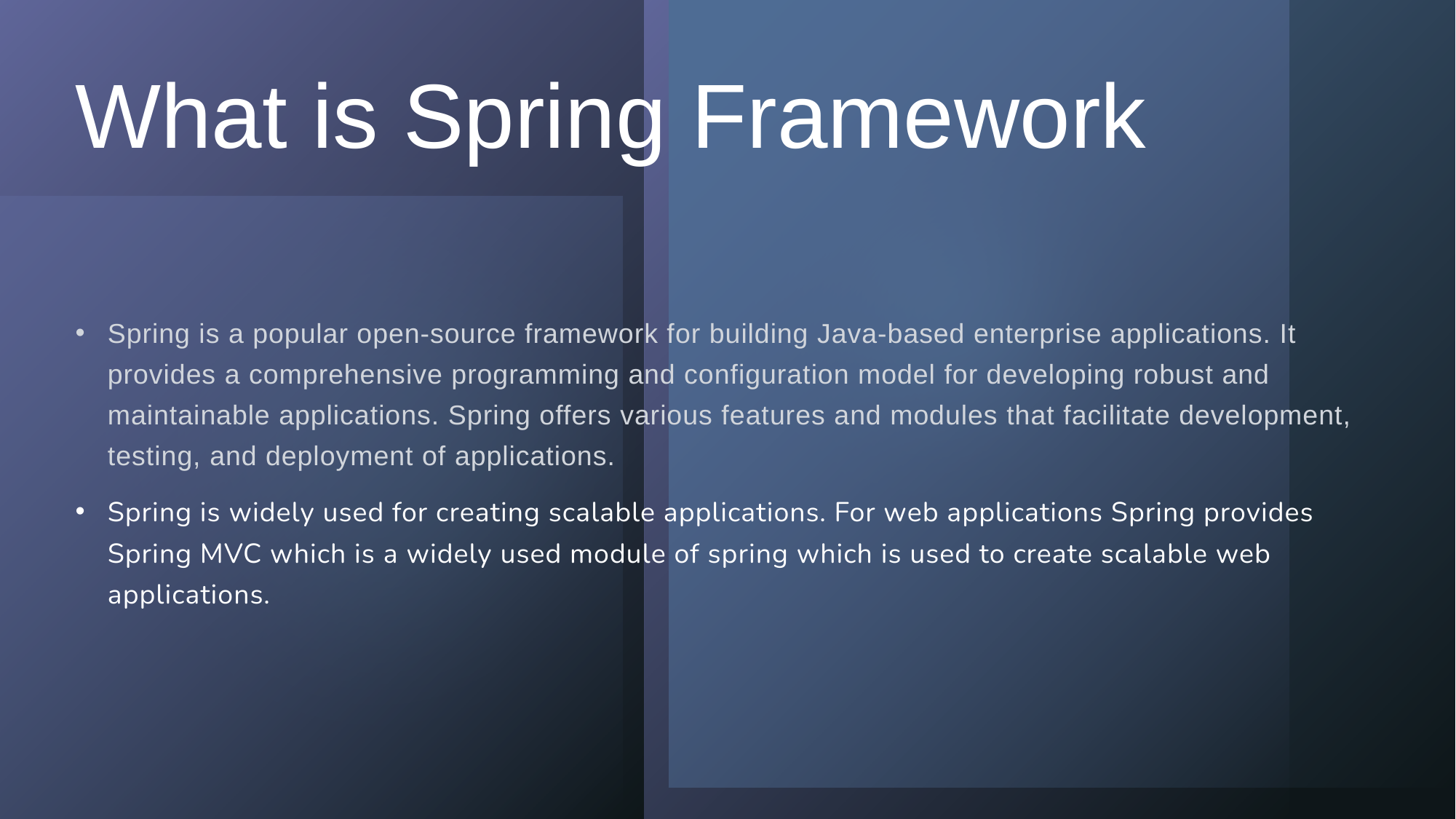

# What is Spring Framework
Spring is a popular open-source framework for building Java-based enterprise applications. It provides a comprehensive programming and configuration model for developing robust and maintainable applications. Spring offers various features and modules that facilitate development, testing, and deployment of applications.
Spring is widely used for creating scalable applications. For web applications Spring provides
Spring MVC which is a widely used module of spring which is used to create scalable web applications.